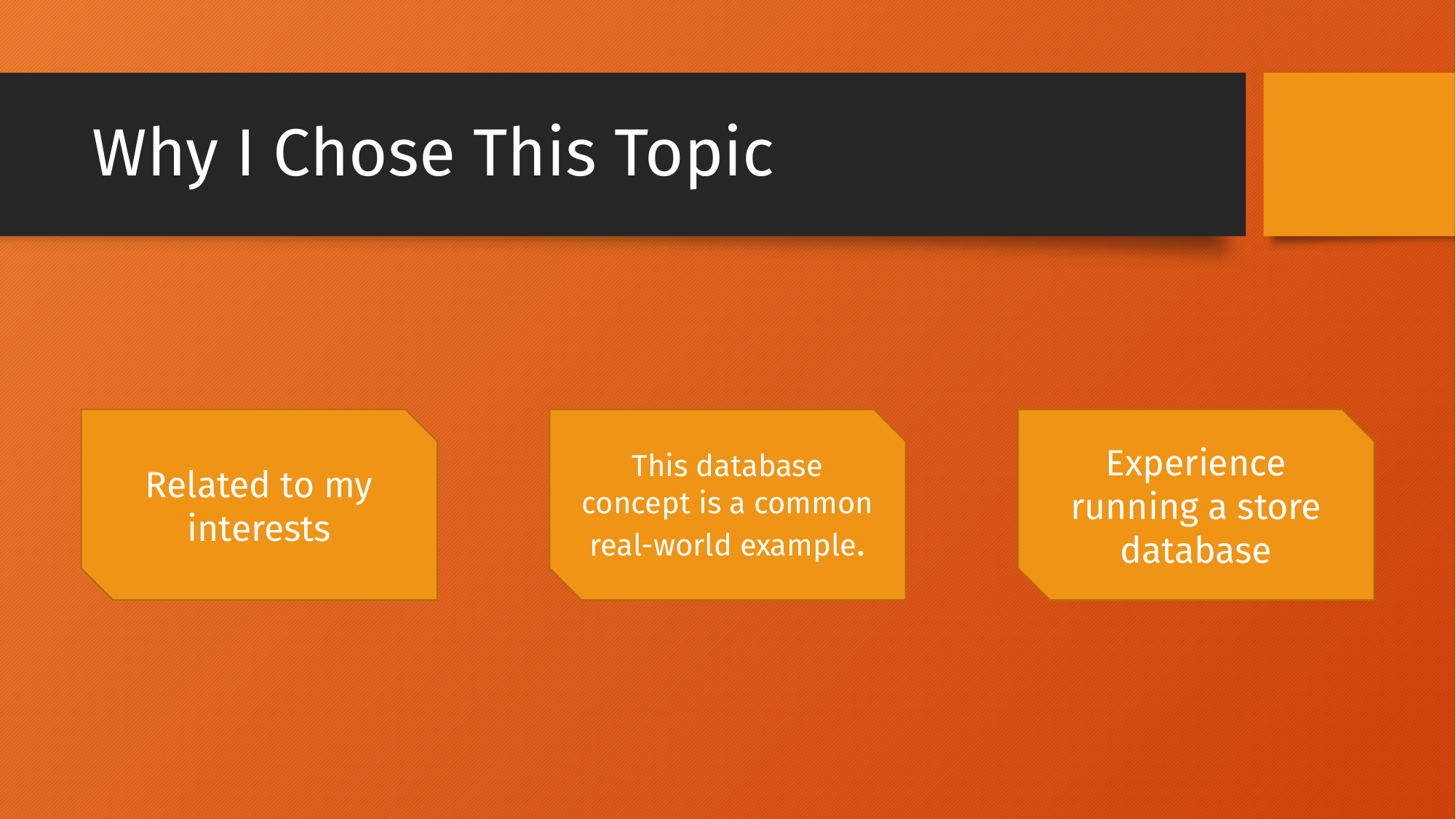

# Why I Chose This Topic

Related to my interests

This database concept is a common real-world example.

Experience running a store database